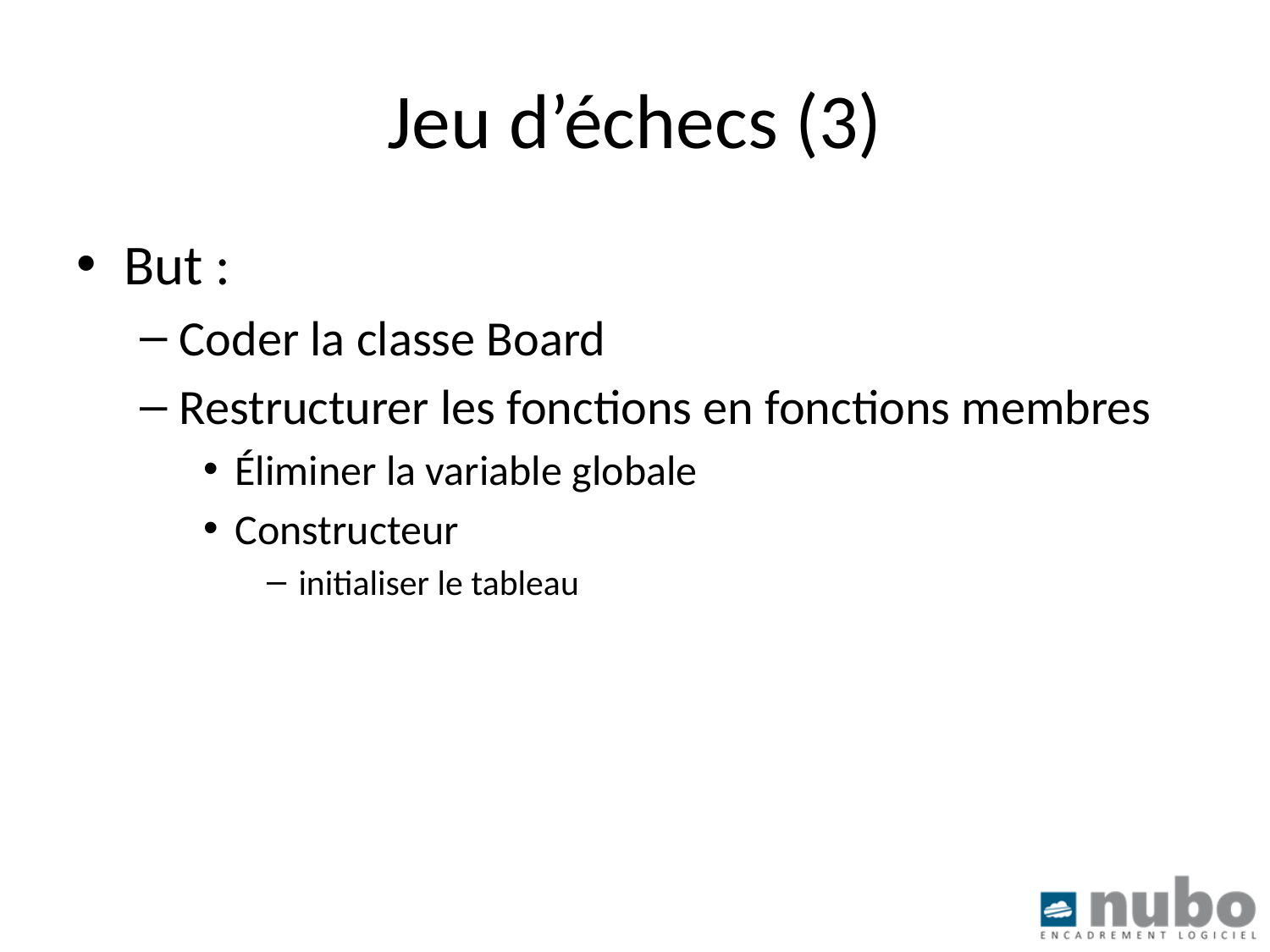

# Jeu d’échecs (3)
But :
Coder la classe Board
Restructurer les fonctions en fonctions membres
Éliminer la variable globale
Constructeur
initialiser le tableau